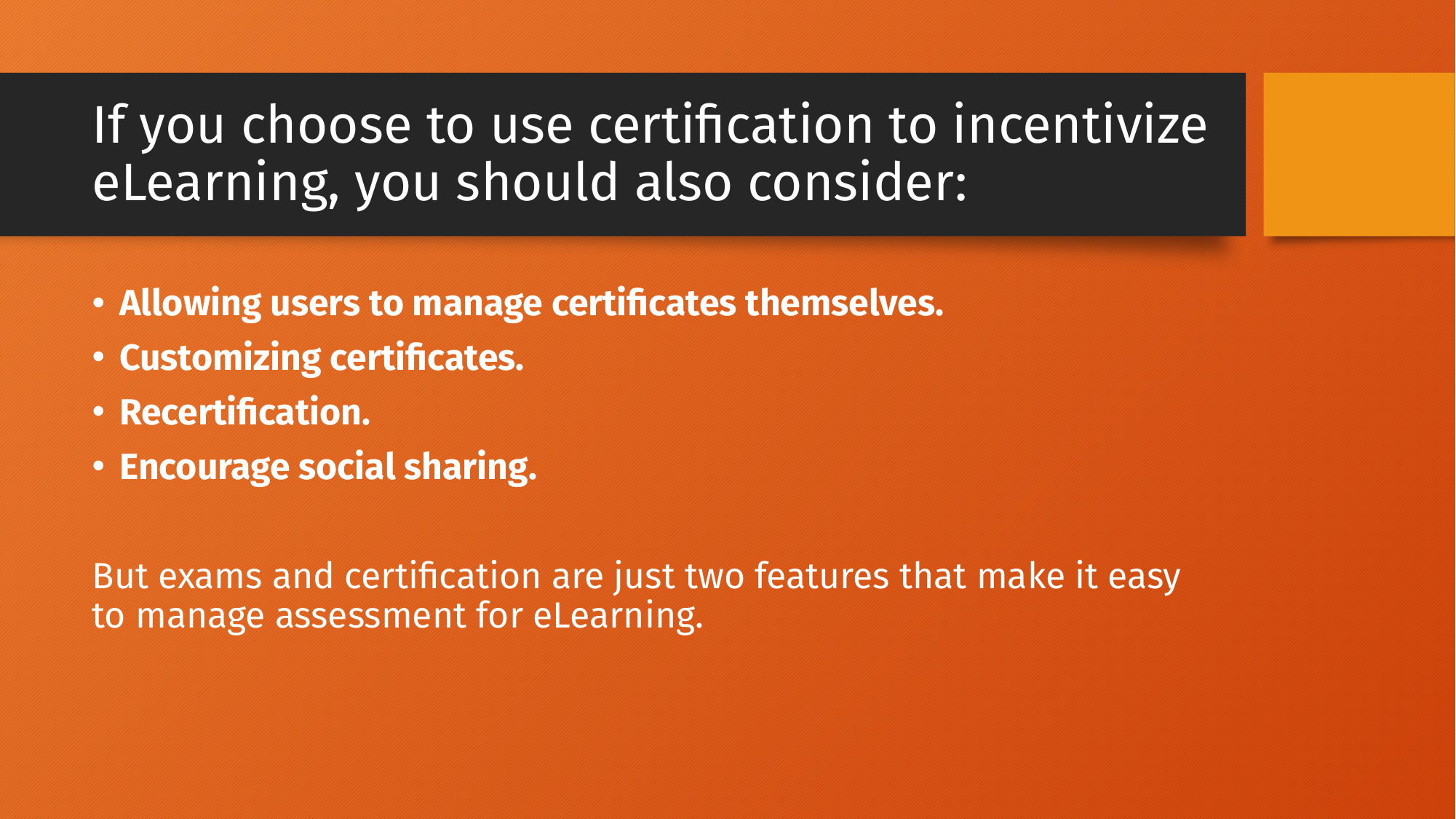

# If you choose to use certification to incentivize eLearning, you should also consider:
Allowing users to manage certificates themselves.
Customizing certificates.
Recertification.
Encourage social sharing.

But exams and certification are just two features that make it easy to manage assessment for eLearning.